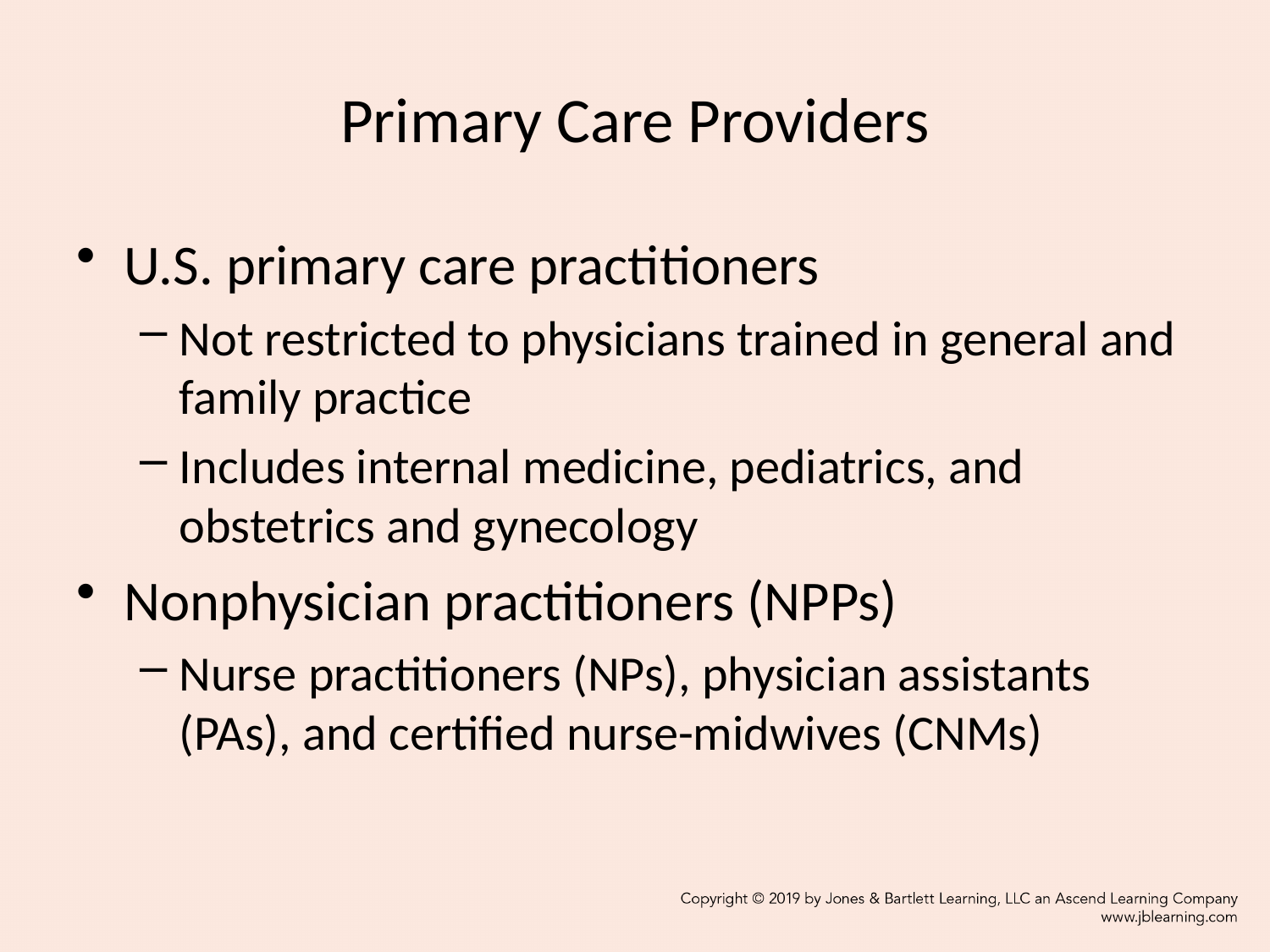

# Primary Care Providers
U.S. primary care practitioners
Not restricted to physicians trained in general and family practice
Includes internal medicine, pediatrics, and obstetrics and gynecology
Nonphysician practitioners (NPPs)
Nurse practitioners (NPs), physician assistants (PAs), and certified nurse-midwives (CNMs)